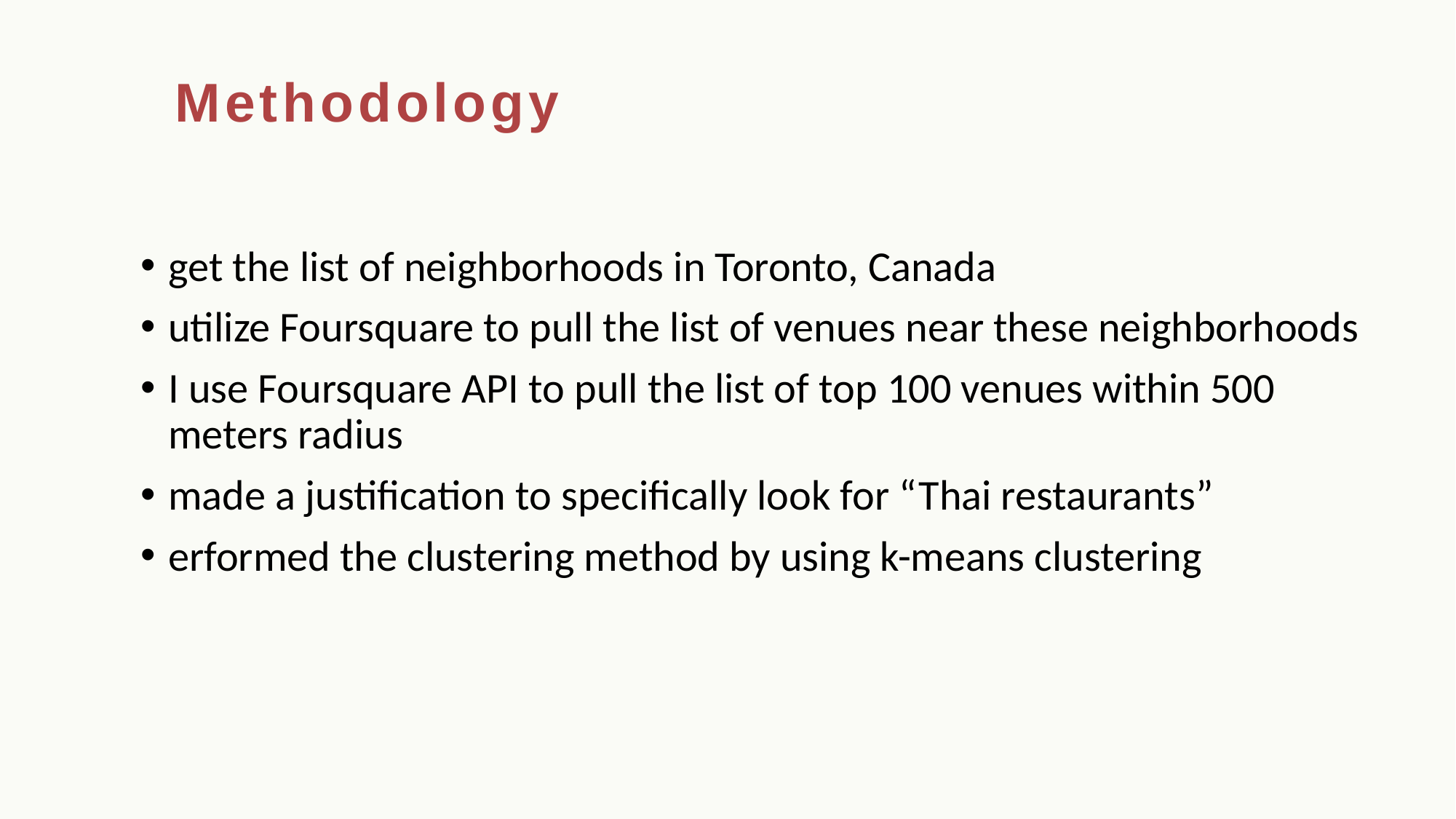

Methodology

get the list of neighborhoods in Toronto, Canada
utilize Foursquare to pull the list of venues near these neighborhoods
I use Foursquare API to pull the list of top 100 venues within 500 meters radius
made a justification to specifically look for “Thai restaurants”
erformed the clustering method by using k-means clustering